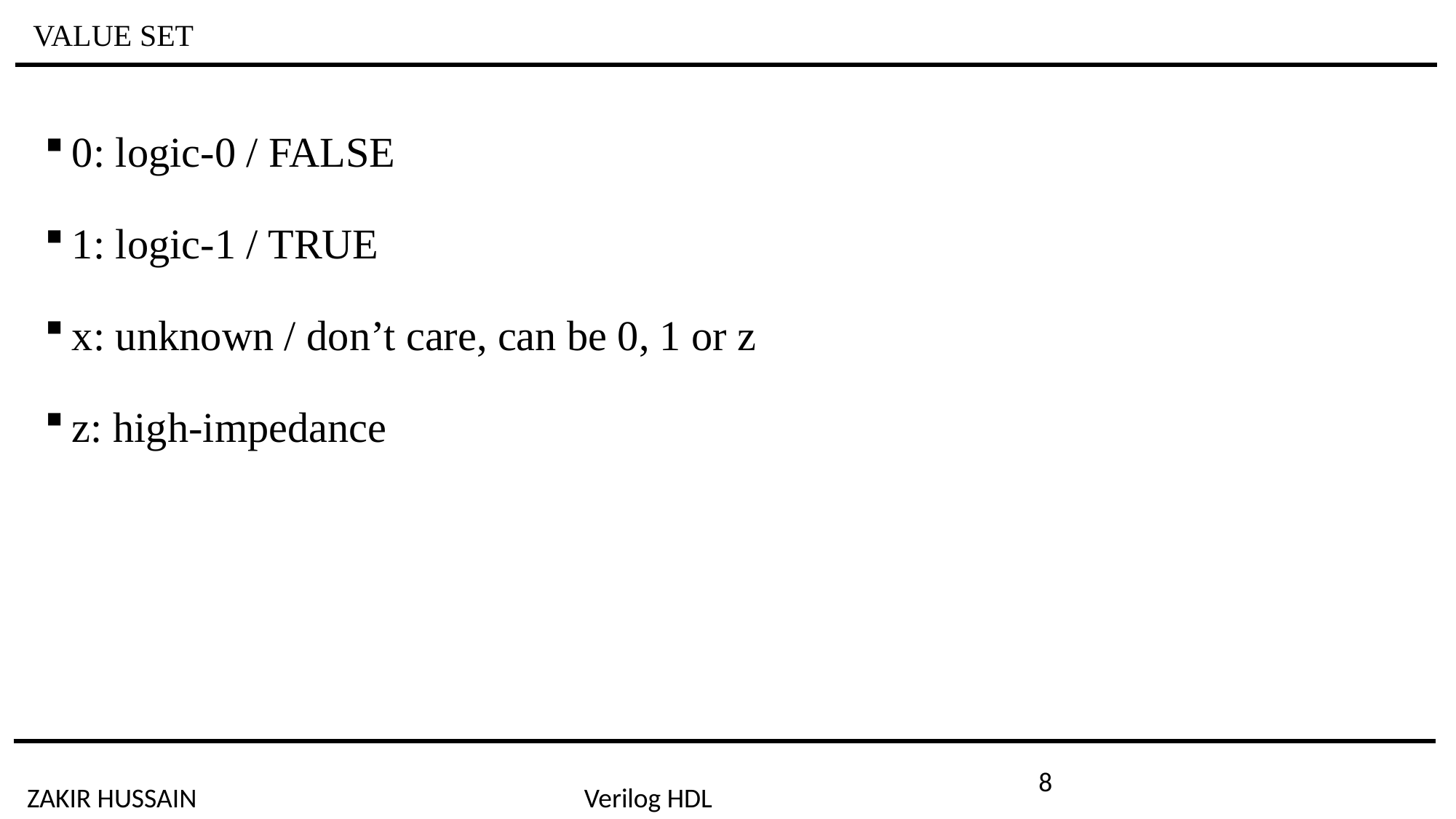

# VALUE SET
0: logic-0 / FALSE
1: logic-1 / TRUE
x: unknown / don’t care, can be 0, 1 or z
z: high-impedance
8